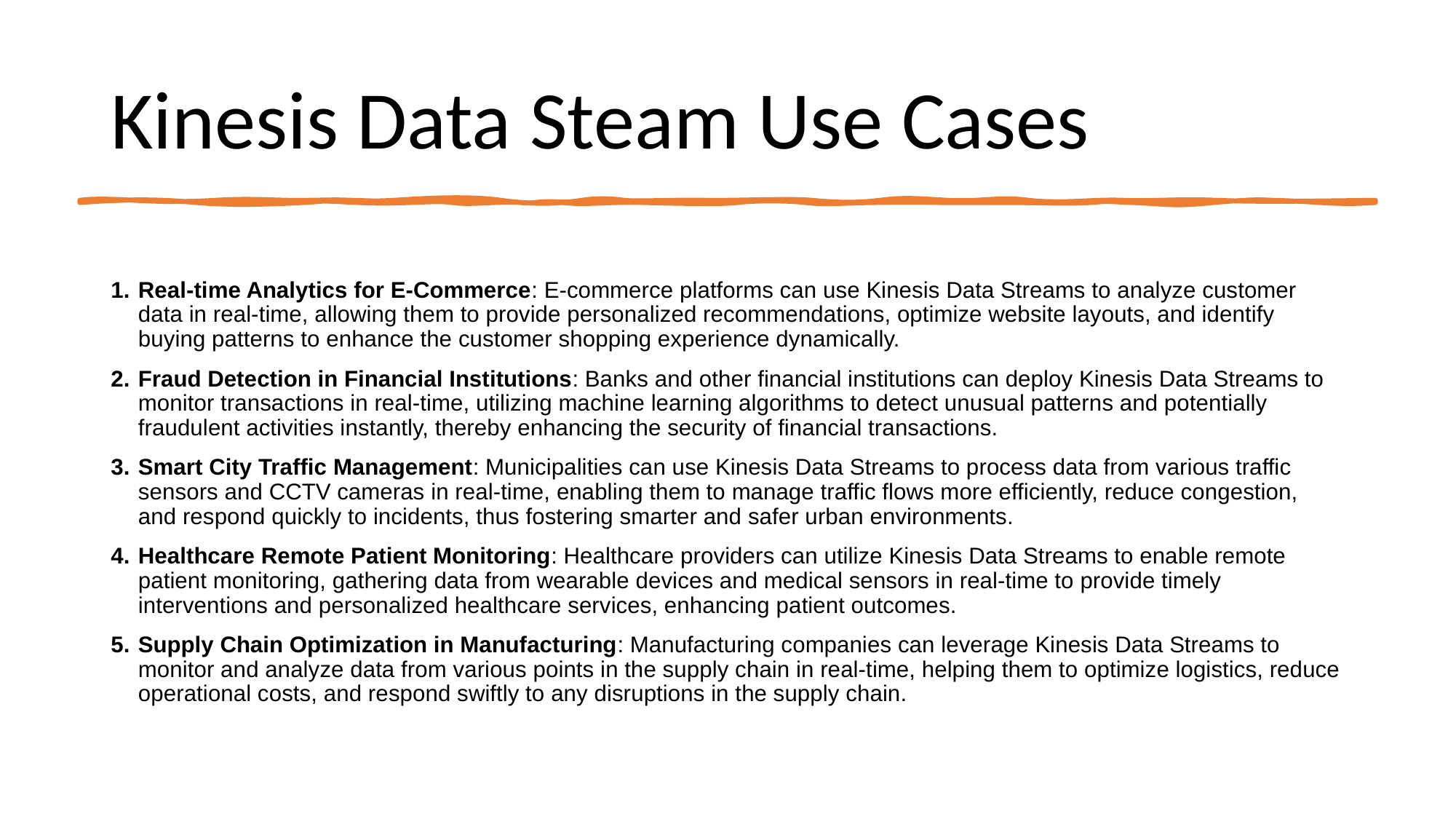

# Kinesis Data Steam Use Cases

Real-time Analytics for E-Commerce: E-commerce platforms can use Kinesis Data Streams to analyze customer data in real-time, allowing them to provide personalized recommendations, optimize website layouts, and identify buying patterns to enhance the customer shopping experience dynamically.
Fraud Detection in Financial Institutions: Banks and other financial institutions can deploy Kinesis Data Streams to monitor transactions in real-time, utilizing machine learning algorithms to detect unusual patterns and potentially fraudulent activities instantly, thereby enhancing the security of financial transactions.
Smart City Traffic Management: Municipalities can use Kinesis Data Streams to process data from various traffic sensors and CCTV cameras in real-time, enabling them to manage traffic flows more efficiently, reduce congestion, and respond quickly to incidents, thus fostering smarter and safer urban environments.
Healthcare Remote Patient Monitoring: Healthcare providers can utilize Kinesis Data Streams to enable remote patient monitoring, gathering data from wearable devices and medical sensors in real-time to provide timely interventions and personalized healthcare services, enhancing patient outcomes.
Supply Chain Optimization in Manufacturing: Manufacturing companies can leverage Kinesis Data Streams to monitor and analyze data from various points in the supply chain in real-time, helping them to optimize logistics, reduce operational costs, and respond swiftly to any disruptions in the supply chain.